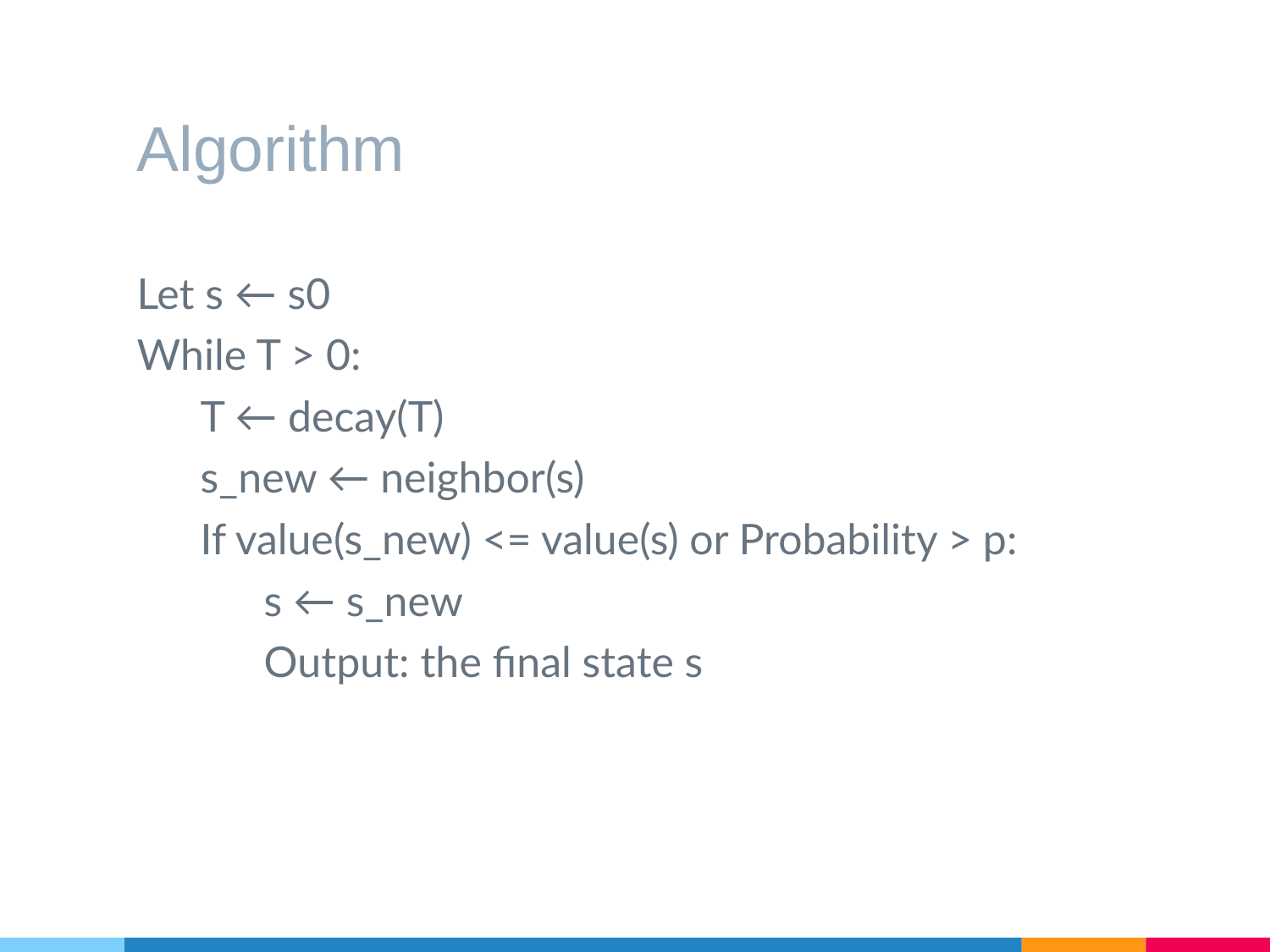

# Algorithm
Let s ← s0
While T > 0:
T ← decay(T)
s_new ← neighbor(s)
If value(s_new) <= value(s) or Probability > p:
s ← s_new
Output: the final state s